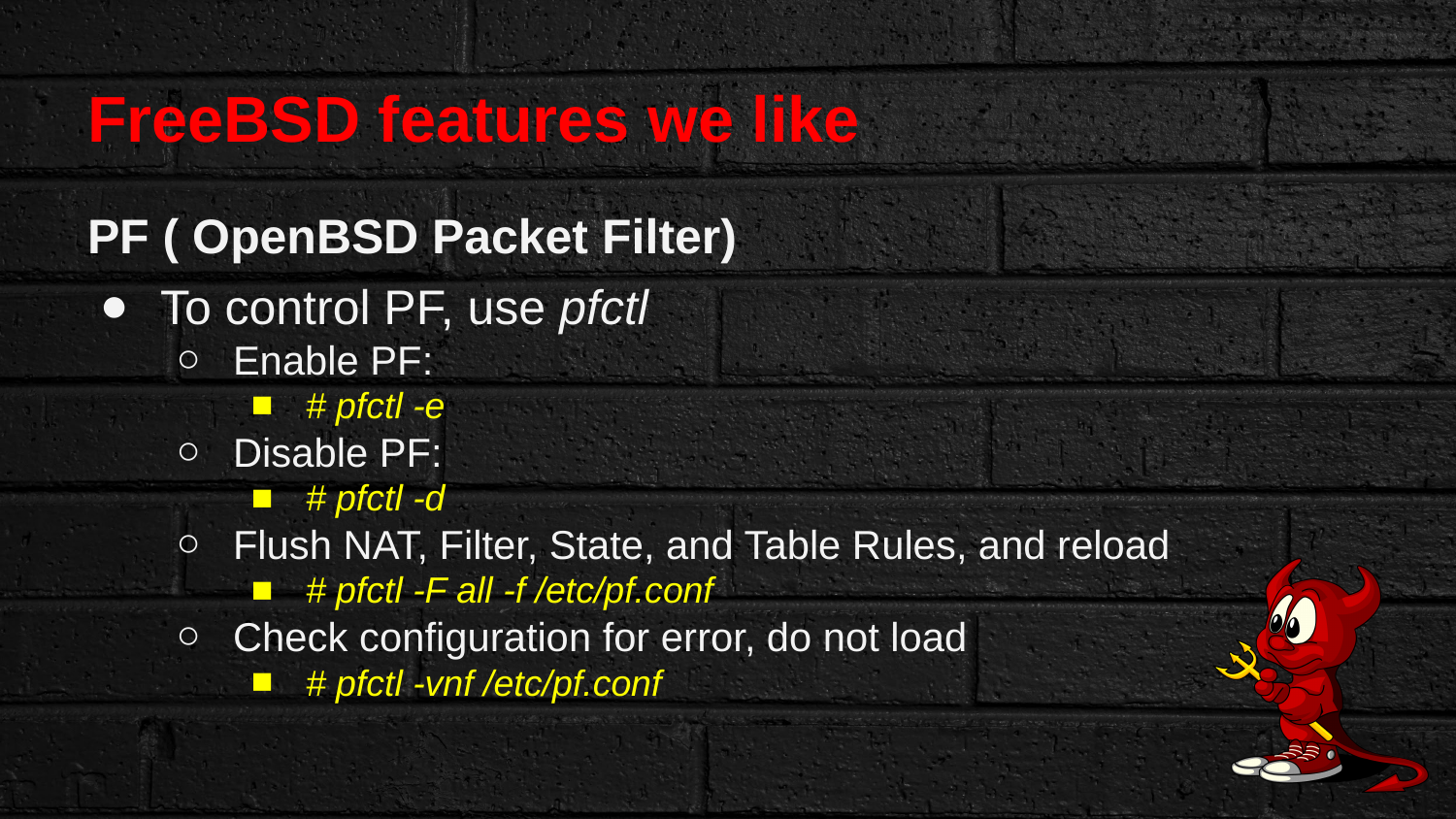

# FreeBSD features we like
PF ( OpenBSD Packet Filter)
To control PF, use pfctl
Enable PF:
# pfctl -e
Disable PF:
# pfctl -d
Flush NAT, Filter, State, and Table Rules, and reload
# pfctl -F all -f /etc/pf.conf
Check configuration for error, do not load
# pfctl -vnf /etc/pf.conf